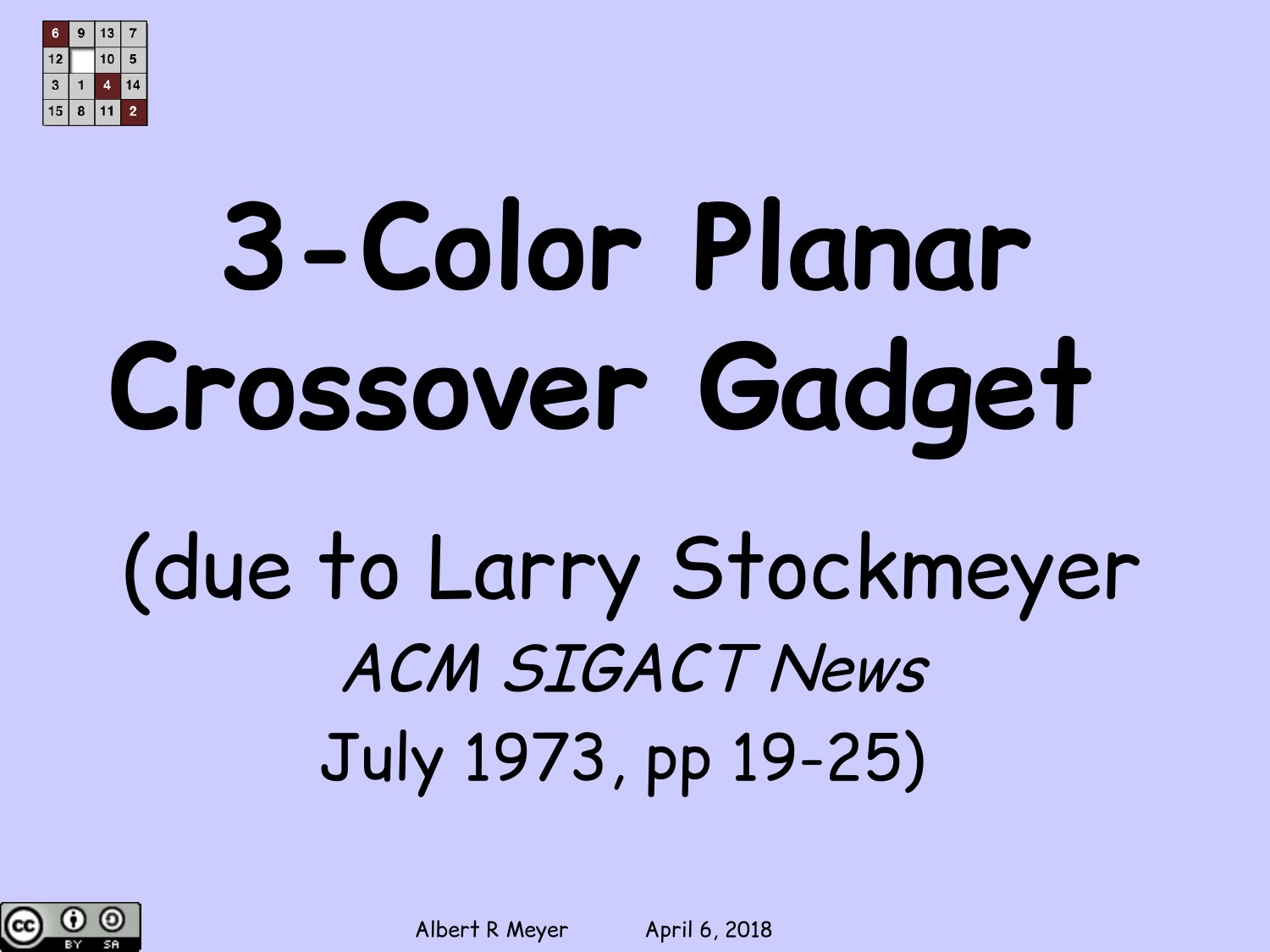

# 3-Color Planar Crossover Gadget
(due to Larry Stockmeyer
ACM SIGACT News
July 1973, pp 19-25)